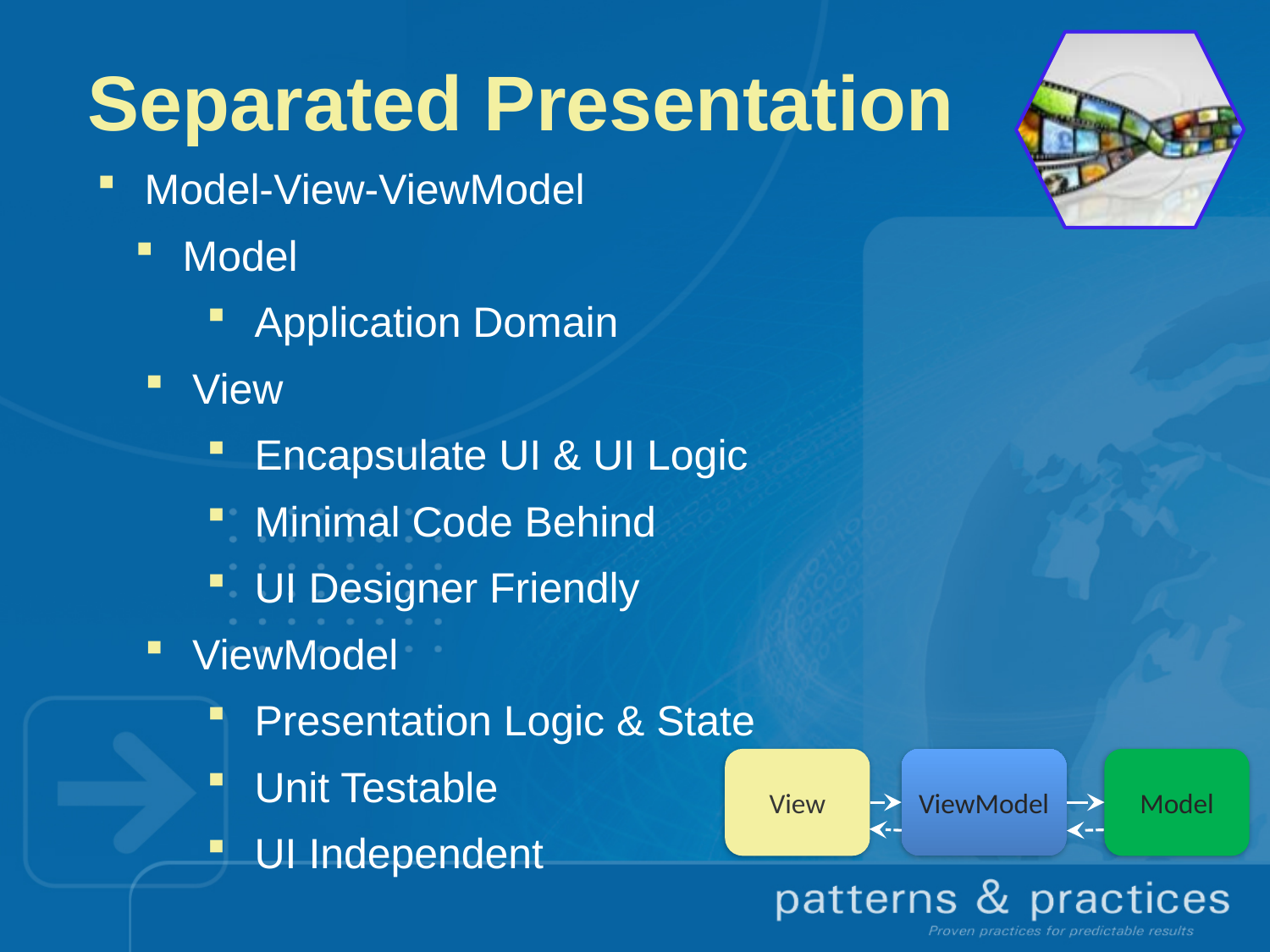

# Separated Presentation
Model-View-ViewModel
Model
Application Domain
View
Encapsulate UI & UI Logic
Minimal Code Behind
UI Designer Friendly
ViewModel
Presentation Logic & State
Unit Testable
UI Independent
View
ViewModel
Model